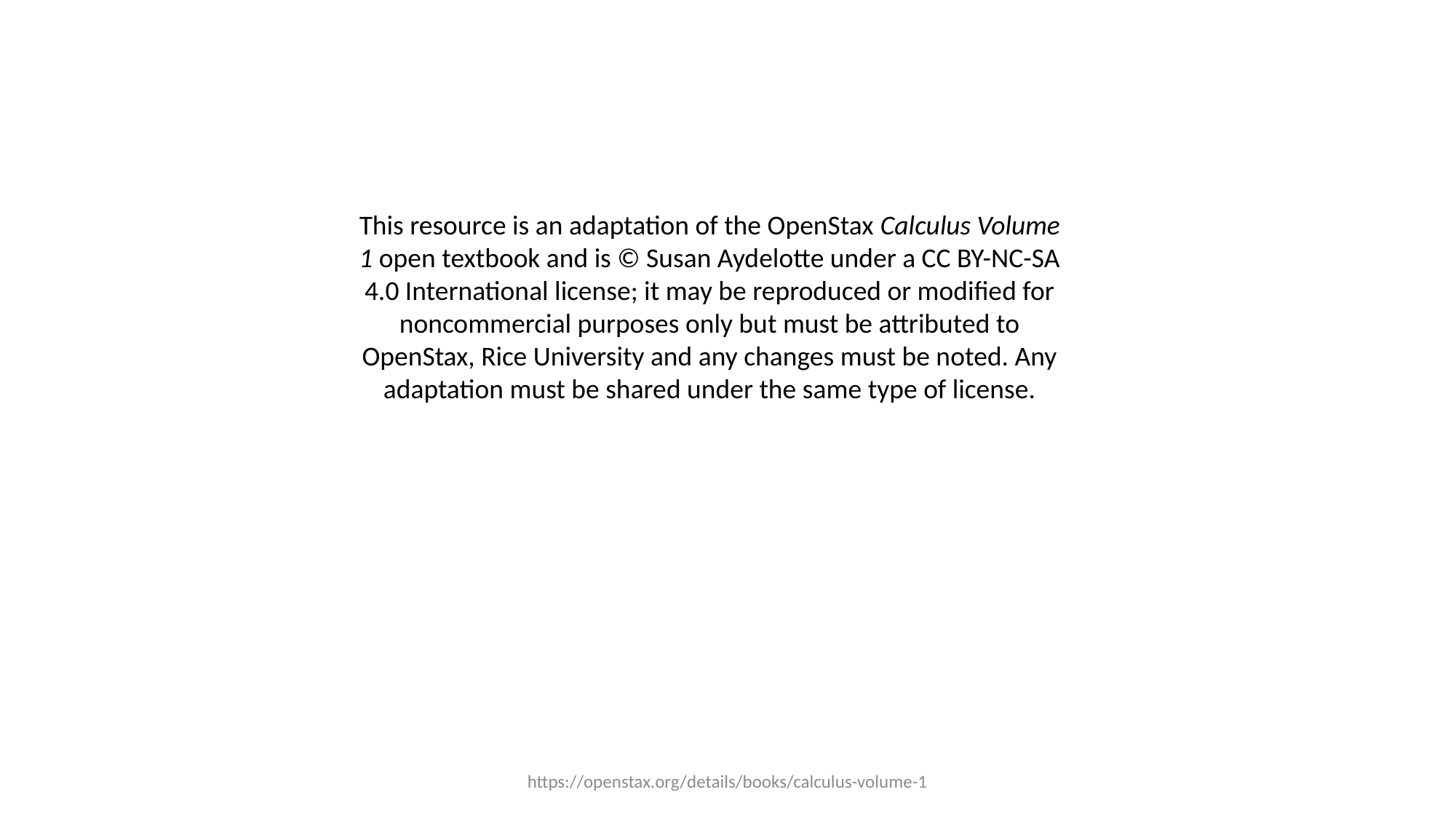

This resource is an adaptation of the OpenStax Calculus Volume 1 open textbook and is © Susan Aydelotte under a CC BY-NC-SA 4.0 International license; it may be reproduced or modified for noncommercial purposes only but must be attributed to OpenStax, Rice University and any changes must be noted. Any adaptation must be shared under the same type of license.
https://openstax.org/details/books/calculus-volume-1